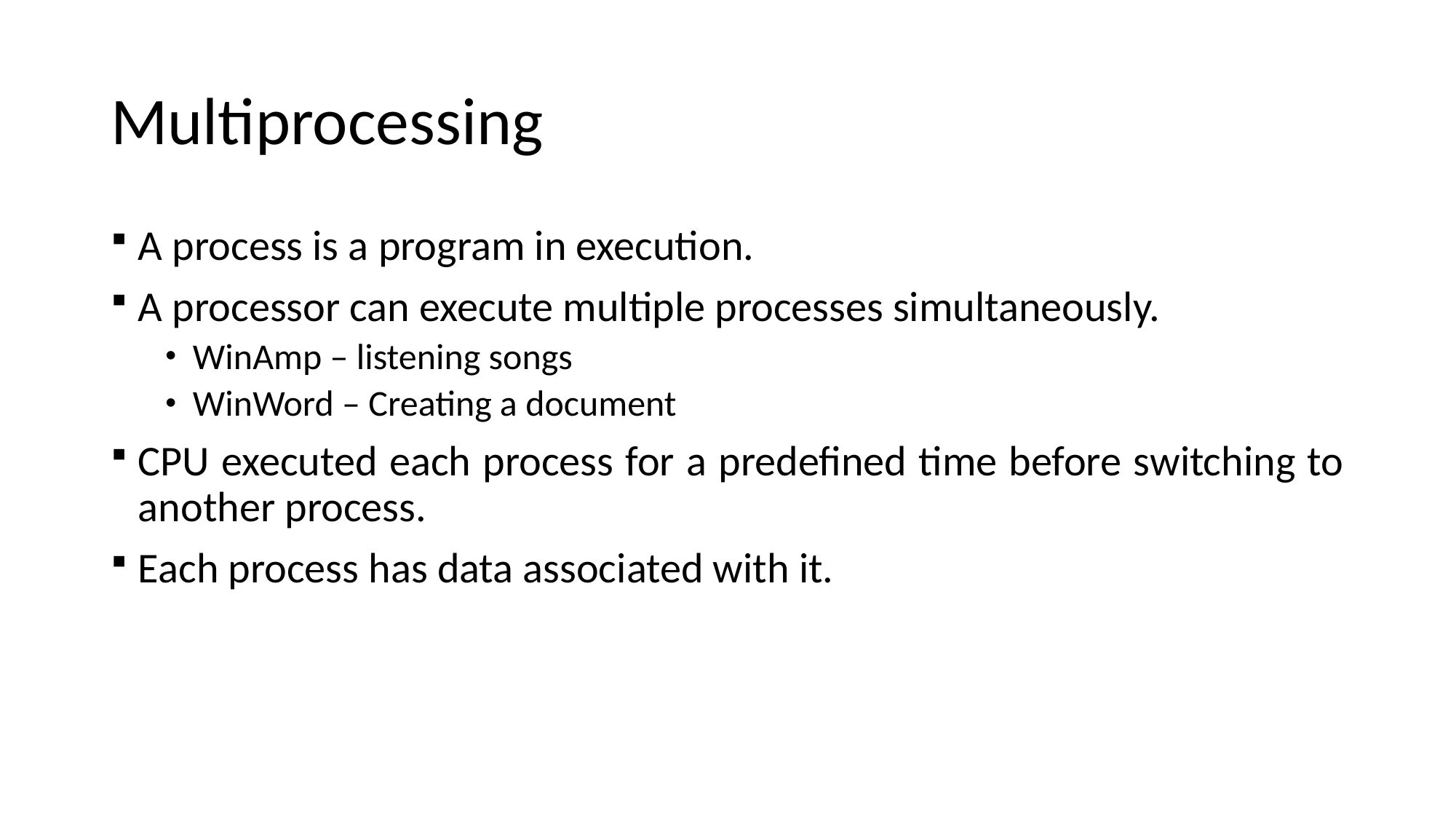

# Multiprocessing
A process is a program in execution.
A processor can execute multiple processes simultaneously.
WinAmp – listening songs
WinWord – Creating a document
CPU executed each process for a predefined time before switching to another process.
Each process has data associated with it.